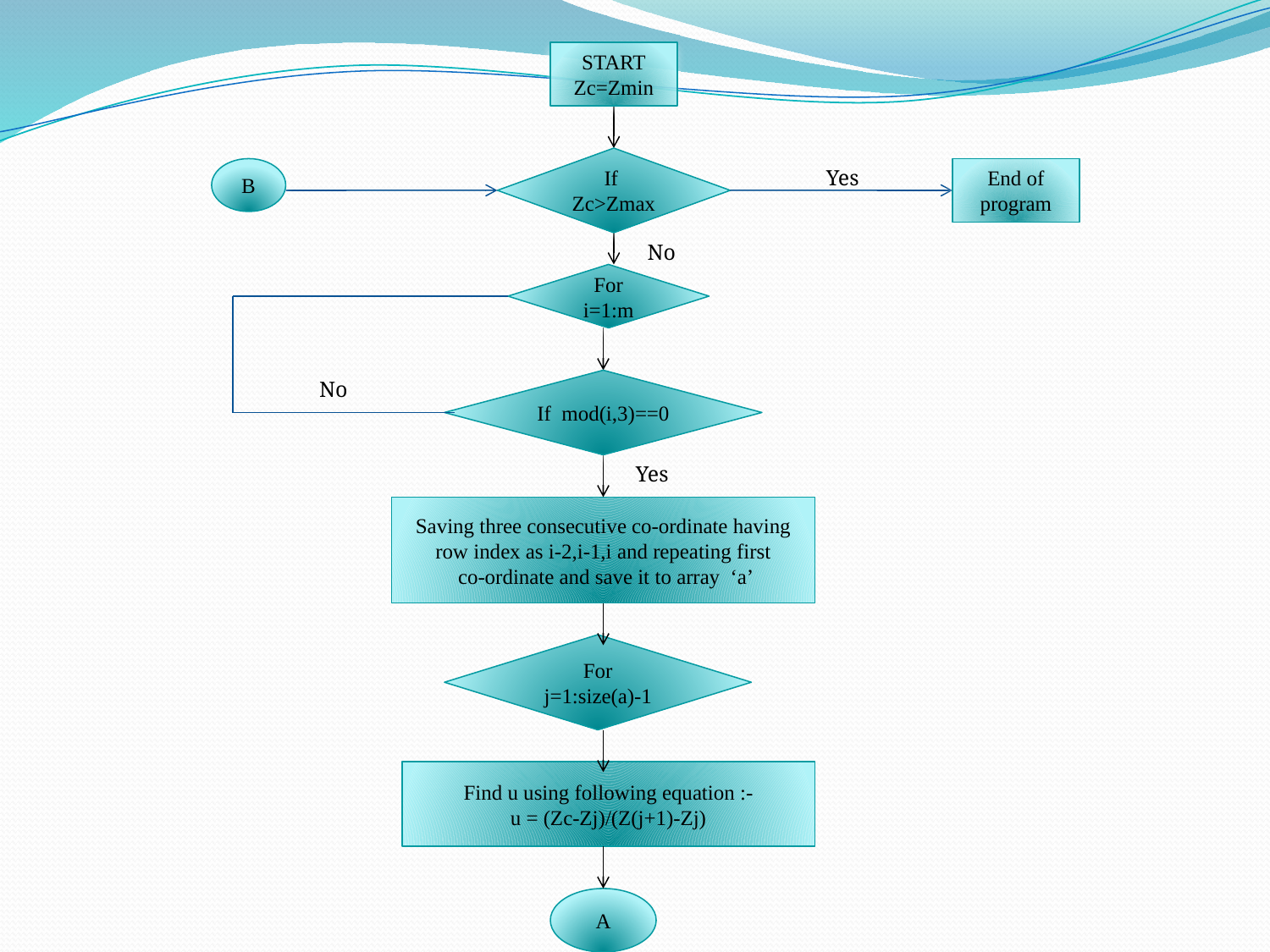

START
Zc=Zmin
If  Zc>Zmax
B
Yes
End of program
No
For i=1:m
No
If  mod(i,3)==0
Yes
Saving three consecutive co-ordinate having row index as i-2,i-1,i and repeating first
 co-ordinate and save it to array  ‘a’
For j=1:size(a)-1
Find u using following equation :-
u = (Zc-Zj)/(Z(j+1)-Zj)
A